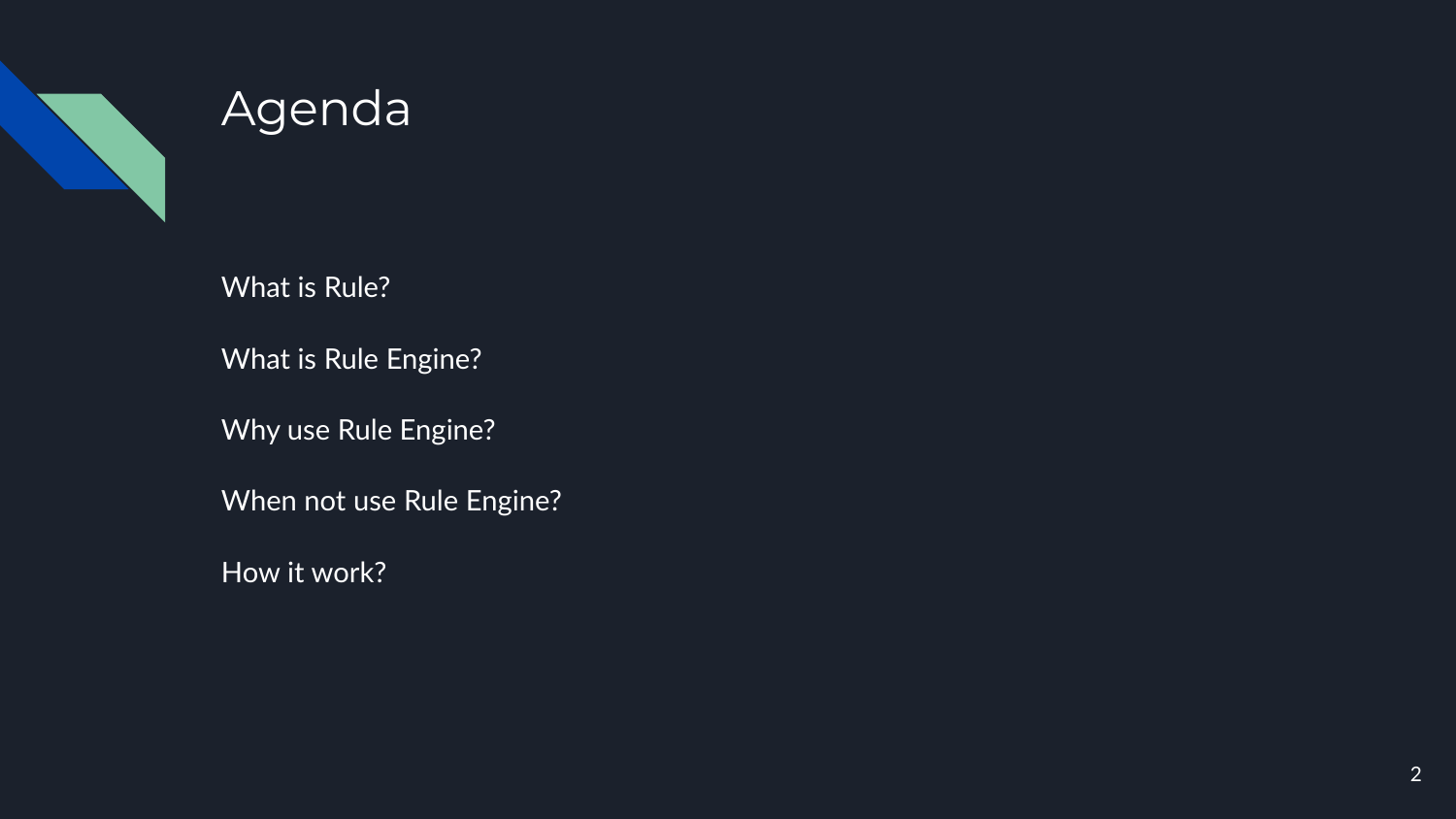

# Agenda
What is Rule?
What is Rule Engine?
Why use Rule Engine?
When not use Rule Engine?
How it work?
2